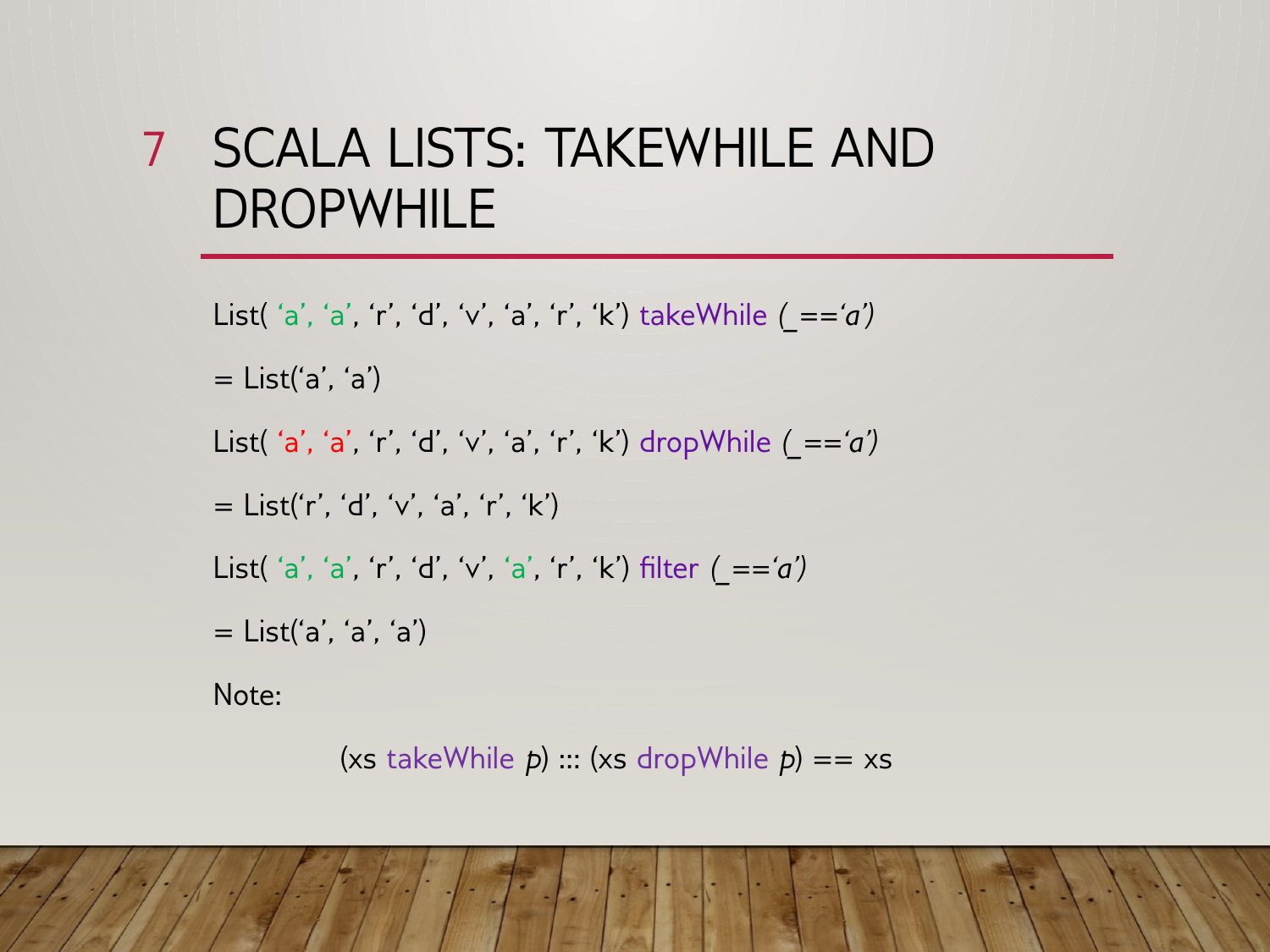

7
# Scala lists: takewhile and dropwhile
List( ‘a’, ‘a’, ‘r’, ‘d’, ‘v’, ‘a’, ‘r’, ‘k’) takeWhile (_==‘a’)
= List(‘a’, ‘a’)
List( ‘a’, ‘a’, ‘r’, ‘d’, ‘v’, ‘a’, ‘r’, ‘k’) dropWhile (_==‘a’)
= List(‘r’, ‘d’, ‘v’, ‘a’, ‘r’, ‘k’)
List( ‘a’, ‘a’, ‘r’, ‘d’, ‘v’, ‘a’, ‘r’, ‘k’) filter (_==‘a’)
= List(‘a’, ‘a’, ‘a’)
Note:
	(xs takeWhile p) ::: (xs dropWhile p) == xs